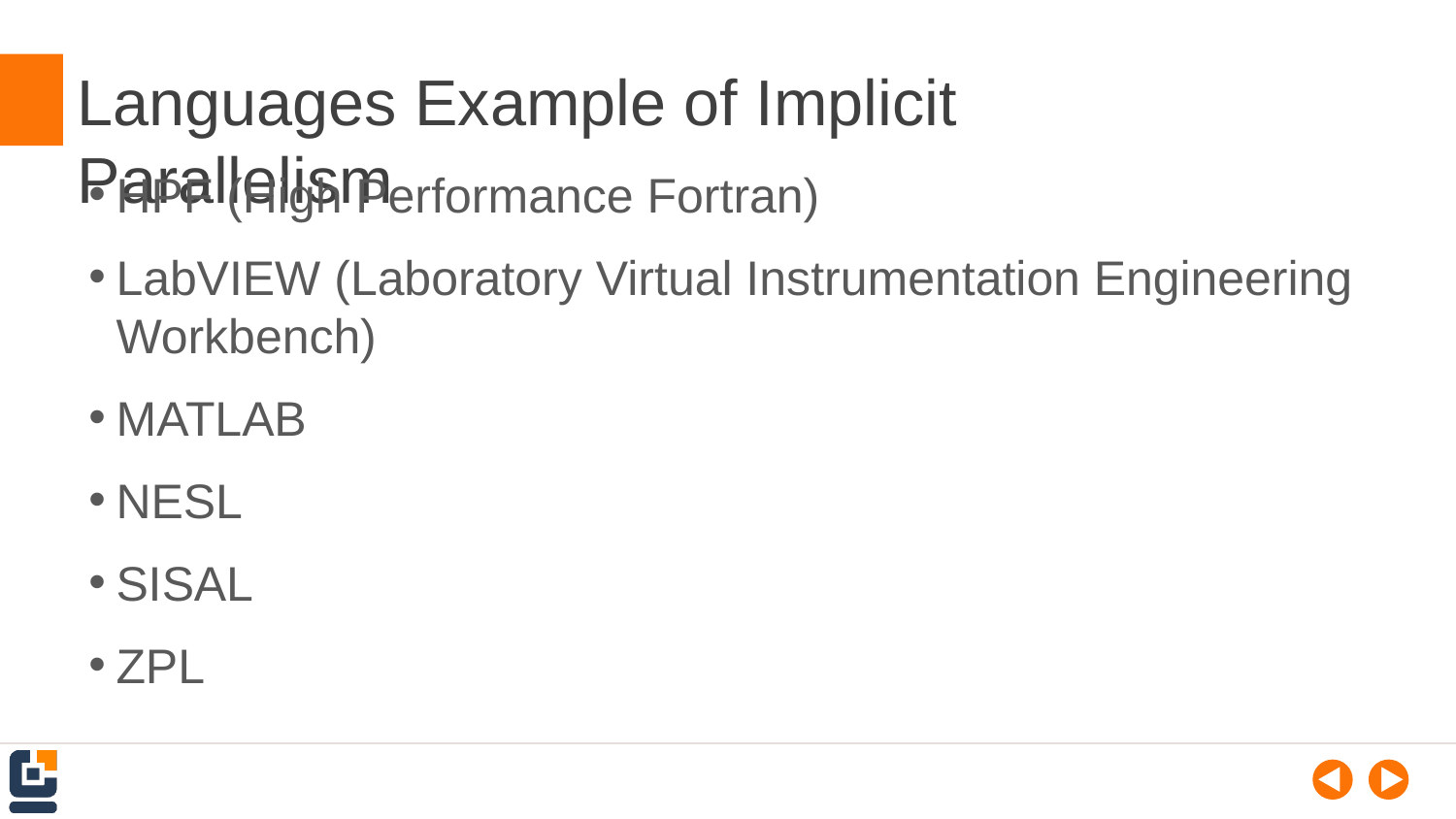

# Languages Example of Implicit Parallelism
HPF (High Performance Fortran)
LabVIEW (Laboratory Virtual Instrumentation Engineering Workbench)
MATLAB
NESL
SISAL
ZPL